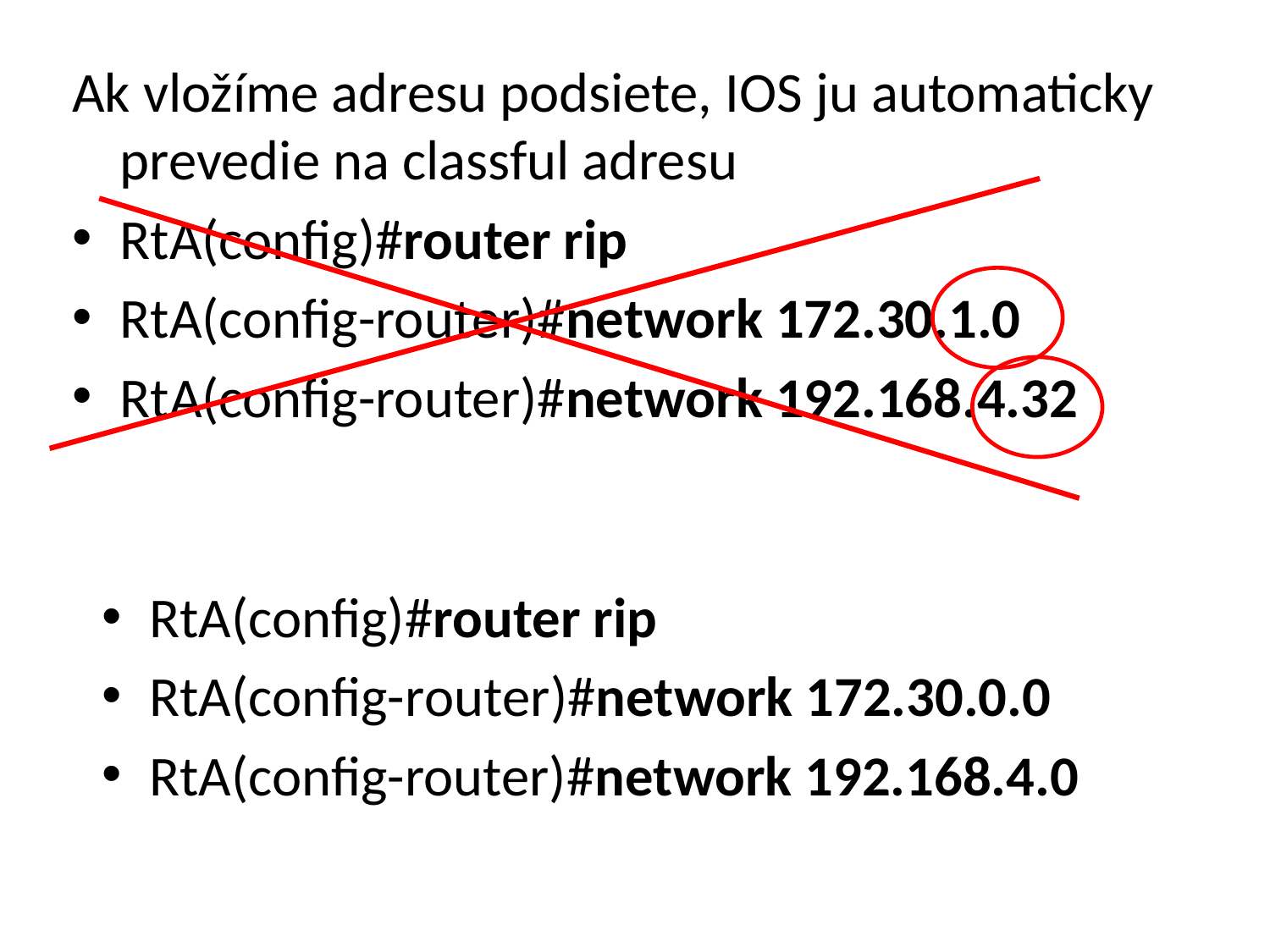

Ak vložíme adresu podsiete, IOS ju automaticky prevedie na classful adresu
RtA(config)#router rip
RtA(config-router)#network 172.30.1.0
RtA(config-router)#network 192.168.4.32

RtA(config)#router rip
RtA(config-router)#network 172.30.0.0
RtA(config-router)#network 192.168.4.0